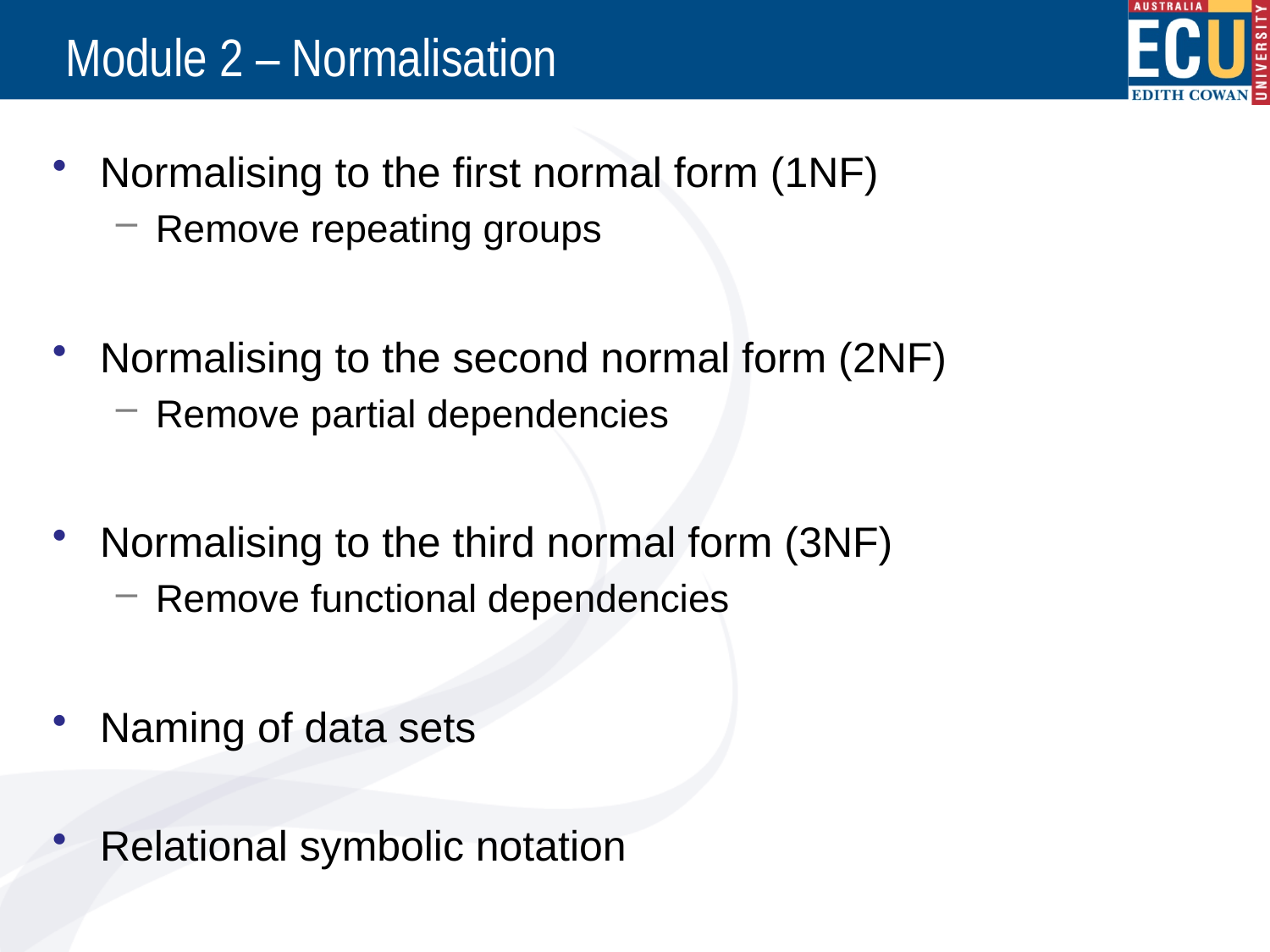

# Module 2 – Normalisation
Normalising to the first normal form (1NF)
Remove repeating groups

Normalising to the second normal form (2NF)
Remove partial dependencies

Normalising to the third normal form (3NF)
Remove functional dependencies

Naming of data sets

Relational symbolic notation